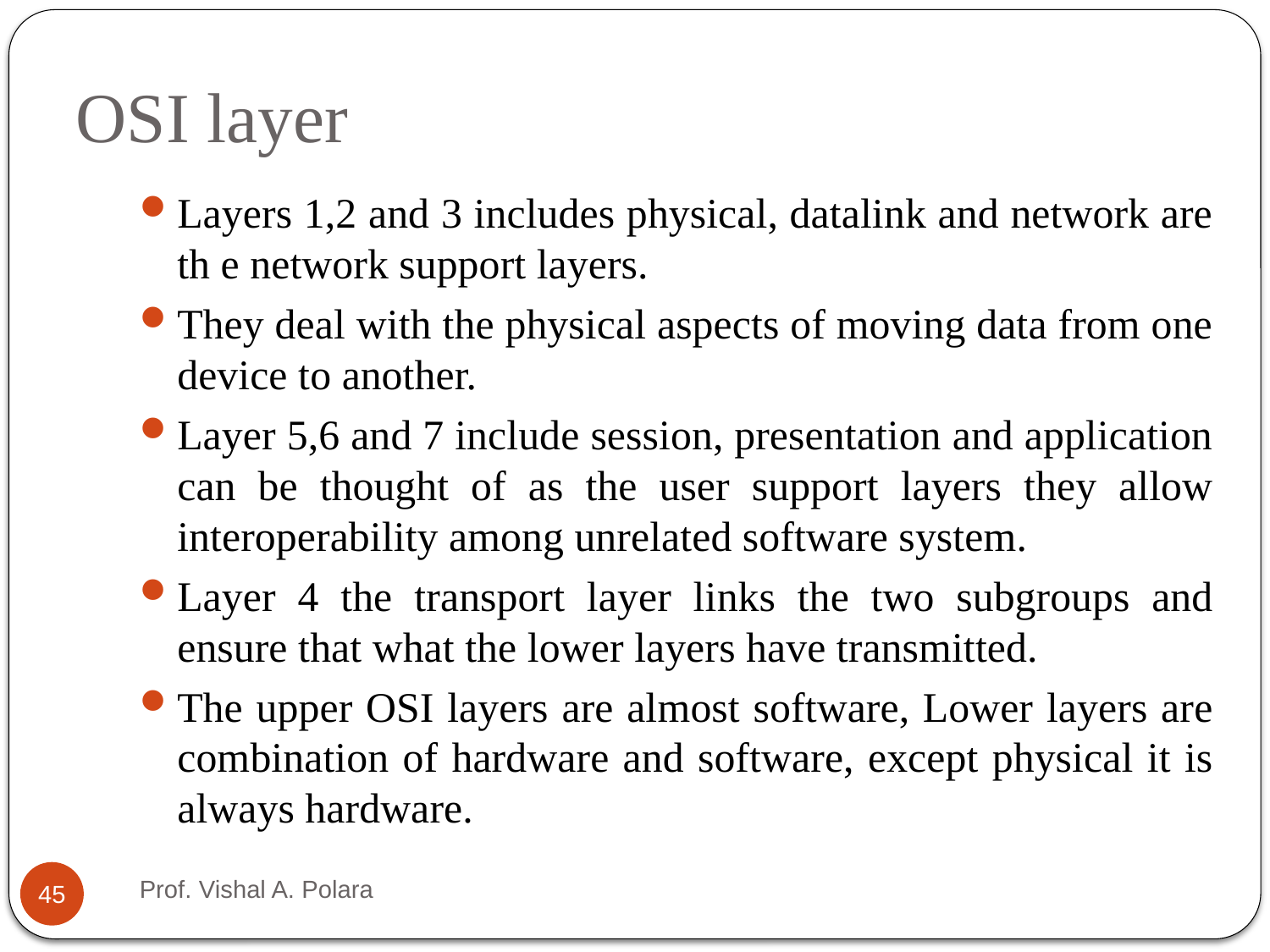

# OSI layer
Layers 1,2 and 3 includes physical, datalink and network are th e network support layers.
They deal with the physical aspects of moving data from one device to another.
Layer 5,6 and 7 include session, presentation and application can be thought of as the user support layers they allow interoperability among unrelated software system.
Layer 4 the transport layer links the two subgroups and ensure that what the lower layers have transmitted.
The upper OSI layers are almost software, Lower layers are combination of hardware and software, except physical it is always hardware.
Prof. Vishal A. Polara
45